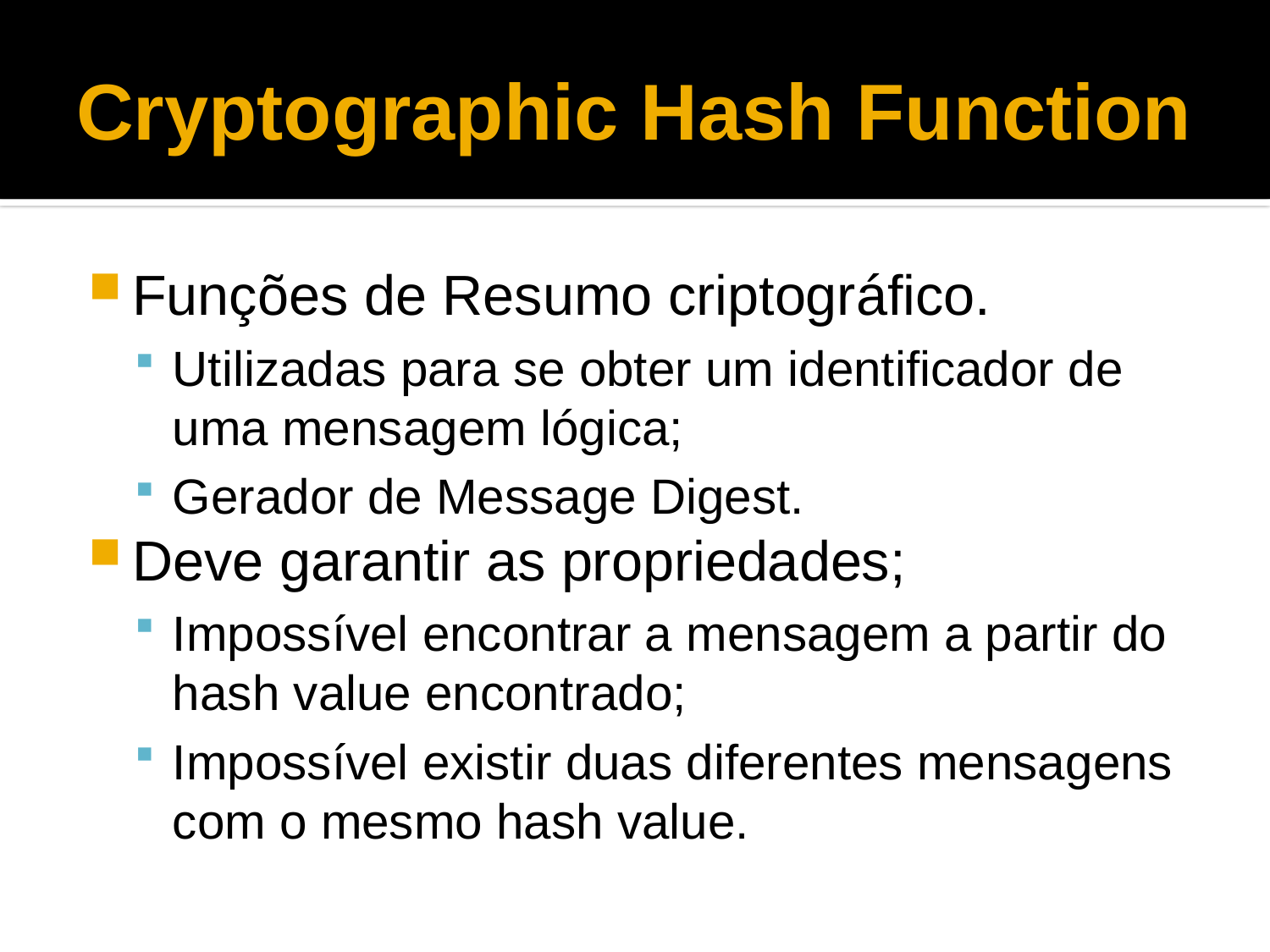

# Cryptographic Hash Function
Funções de Resumo criptográfico.
Utilizadas para se obter um identificador de uma mensagem lógica;
Gerador de Message Digest.
Deve garantir as propriedades;
Impossível encontrar a mensagem a partir do hash value encontrado;
Impossível existir duas diferentes mensagens com o mesmo hash value.